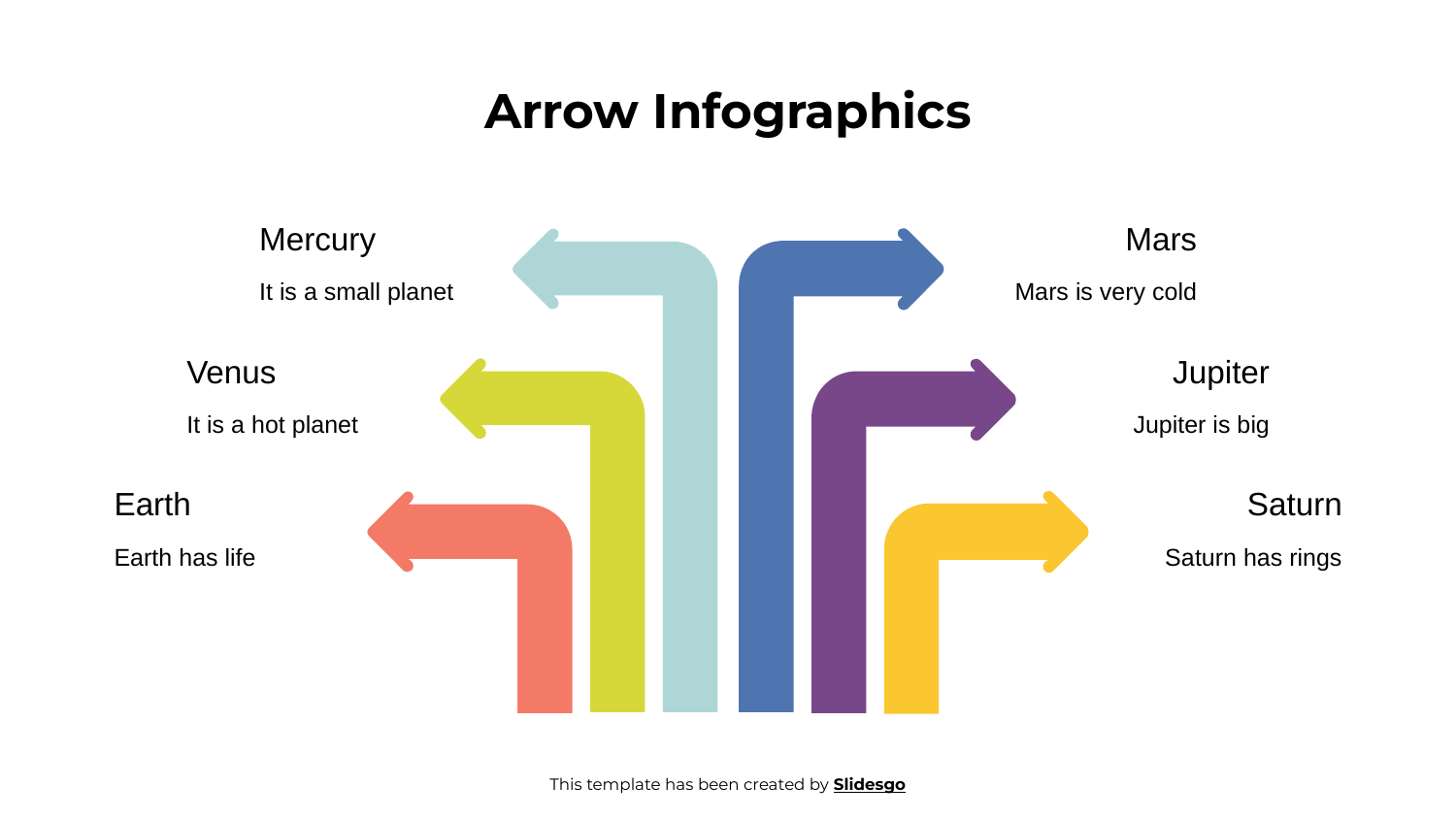

# Arrow Infographics
Mercury
Mars

It is a small planet
Mars is very cold
Venus
Jupiter

It is a hot planet
Jupiter is big
Earth
Saturn

Earth has life
Saturn has rings
This template has been created by Slidesgo